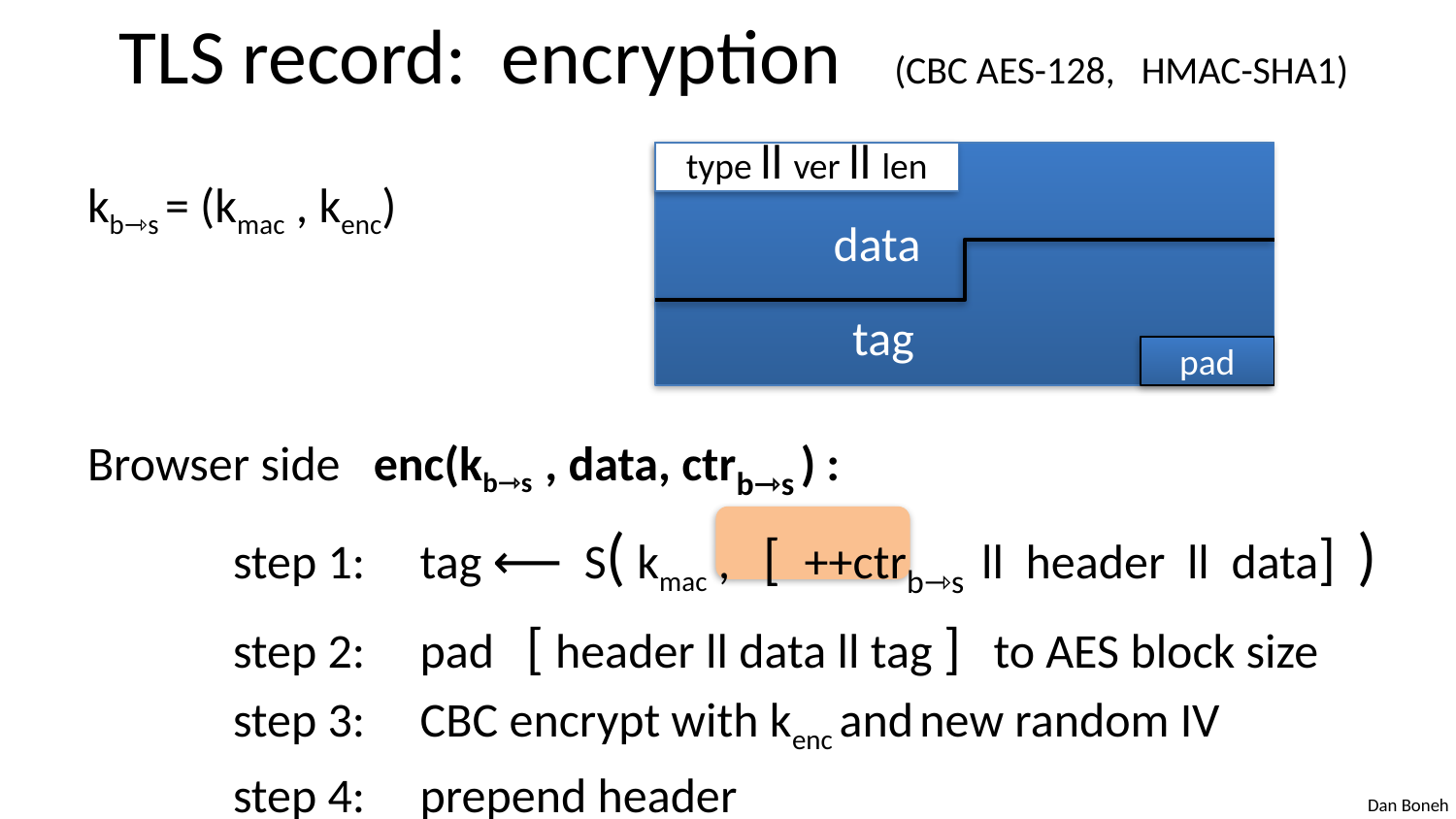

# TLS record:  encryption   (CBC AES-128,   HMAC-SHA1)
               data

type ll ver ll len
tag
pad
kb⇾s = (kmac , kenc)

Browser side   enc(kb⇾s  , data, ctrb⇾s ) :
	step 1:     tag ⟵  S( kmac ,   [  ++ctrb⇾s  ll  header  ll  data]  )
	step 2:     pad   [ header ll data ll tag ]   to AES block size
	step 3:     CBC encrypt with kenc and new random IV
	step 4:     prepend header